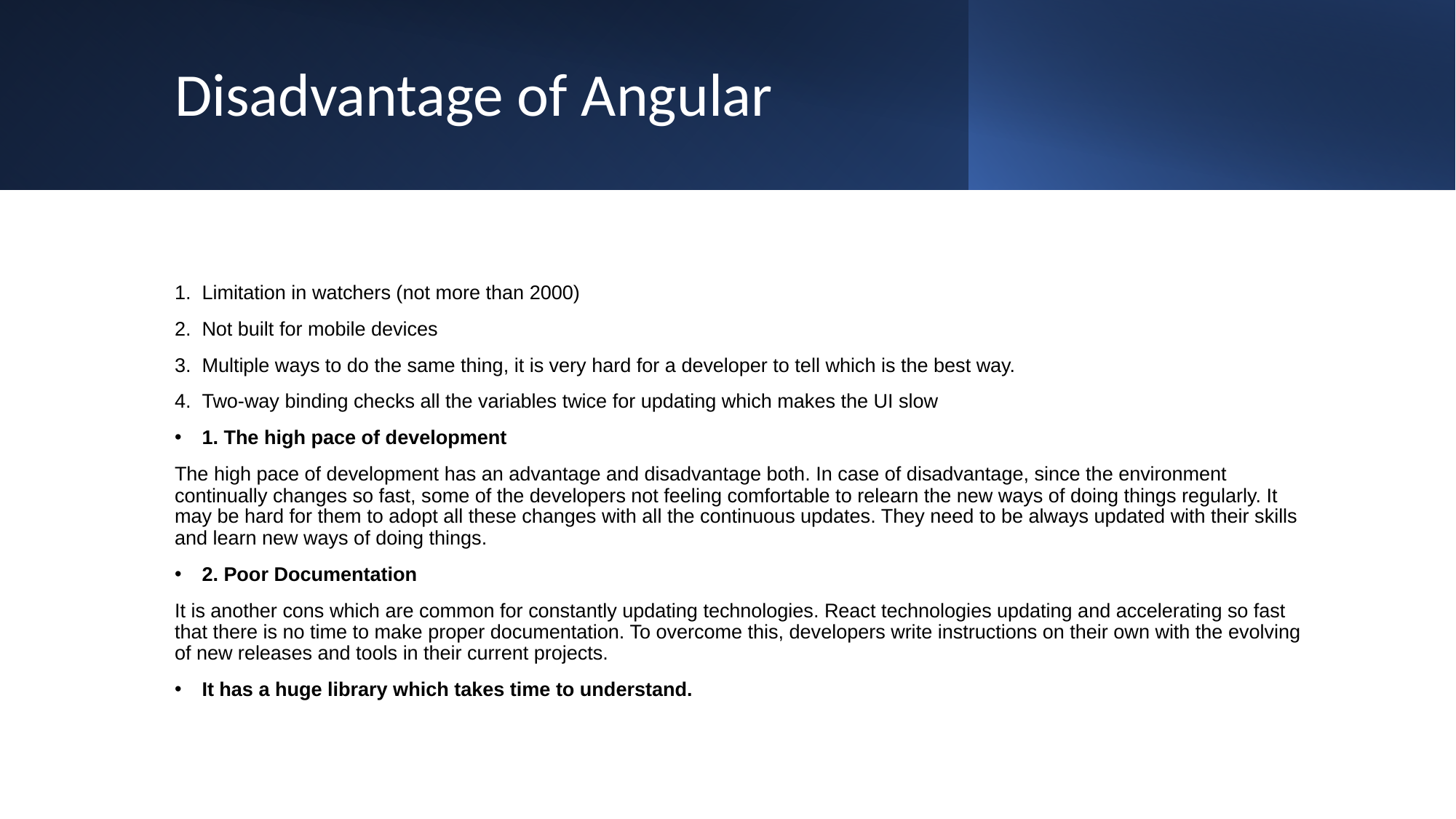

# Disadvantage of Angular
Limitation in watchers (not more than 2000)
Not built for mobile devices
Multiple ways to do the same thing, it is very hard for a developer to tell which is the best way.
Two-way binding checks all the variables twice for updating which makes the UI slow
1. The high pace of development
The high pace of development has an advantage and disadvantage both. In case of disadvantage, since the environment continually changes so fast, some of the developers not feeling comfortable to relearn the new ways of doing things regularly. It may be hard for them to adopt all these changes with all the continuous updates. They need to be always updated with their skills and learn new ways of doing things.
2. Poor Documentation
It is another cons which are common for constantly updating technologies. React technologies updating and accelerating so fast that there is no time to make proper documentation. To overcome this, developers write instructions on their own with the evolving of new releases and tools in their current projects.
It has a huge library which takes time to understand.